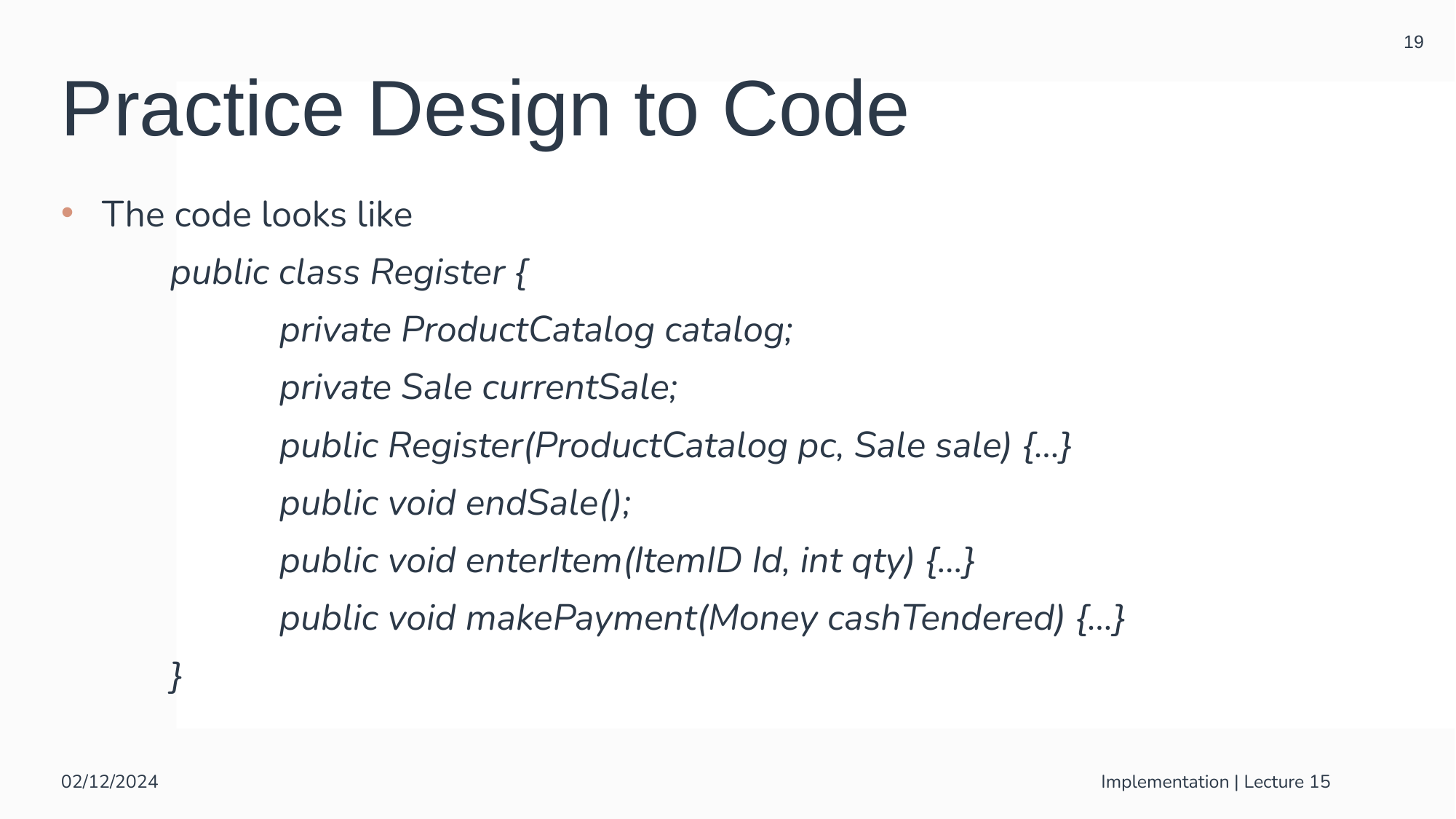

19
# Practice Design to Code
The code looks like
	public class Register {
		private ProductCatalog catalog;
		private Sale currentSale;
		public Register(ProductCatalog pc, Sale sale) {…}
		public void endSale();
		public void enterItem(ItemID Id, int qty) {…}
		public void makePayment(Money cashTendered) {…}
	}

02/12/2024
Implementation | Lecture 15